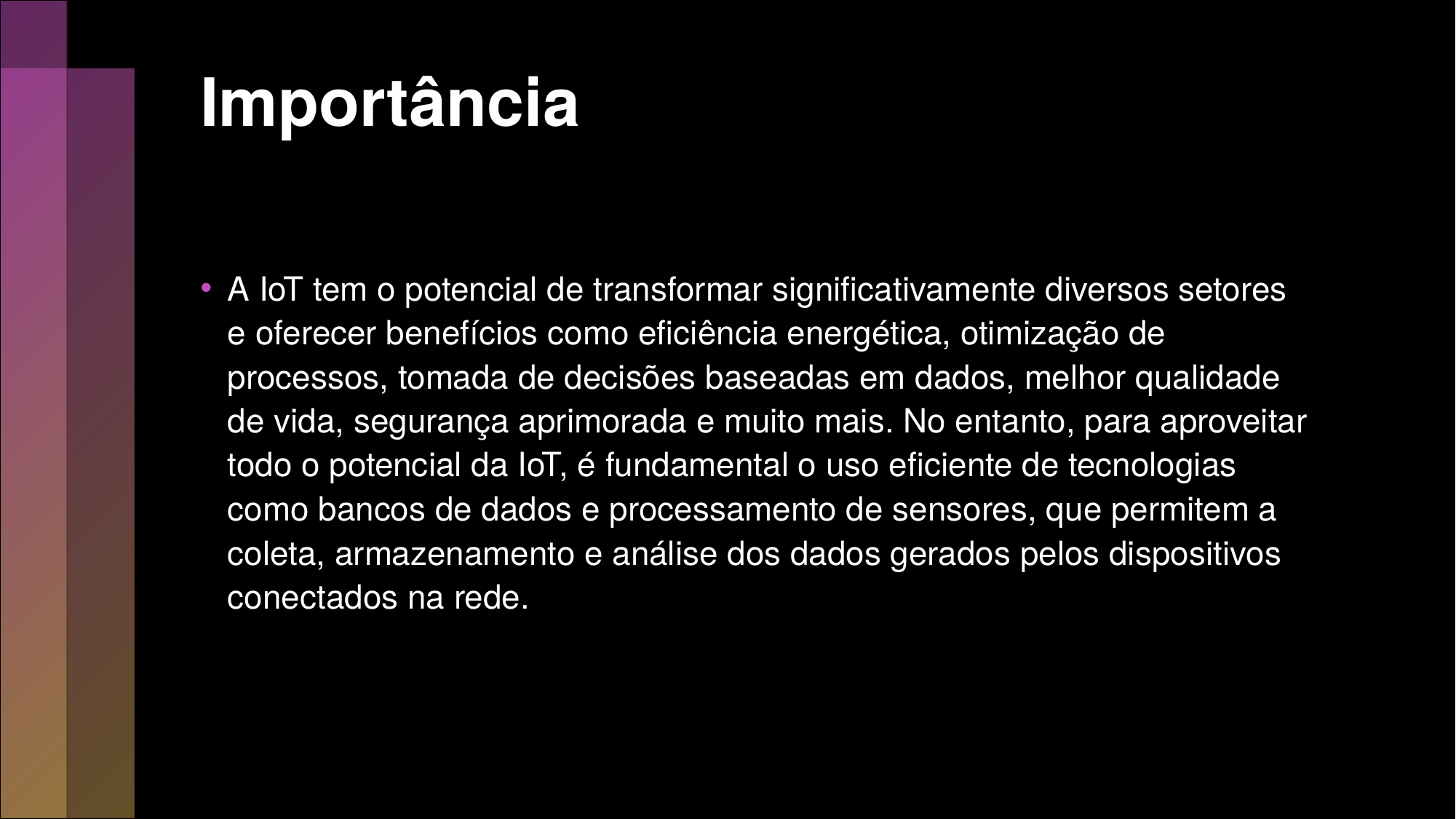

# Importância
A IoT tem o potencial de transformar significativamente diversos setores e oferecer benefícios como eficiência energética, otimização de processos, tomada de decisões baseadas em dados, melhor qualidade de vida, segurança aprimorada e muito mais. No entanto, para aproveitar todo o potencial da IoT, é fundamental o uso eficiente de tecnologias como bancos de dados e processamento de sensores, que permitem a coleta, armazenamento e análise dos dados gerados pelos dispositivos conectados na rede.